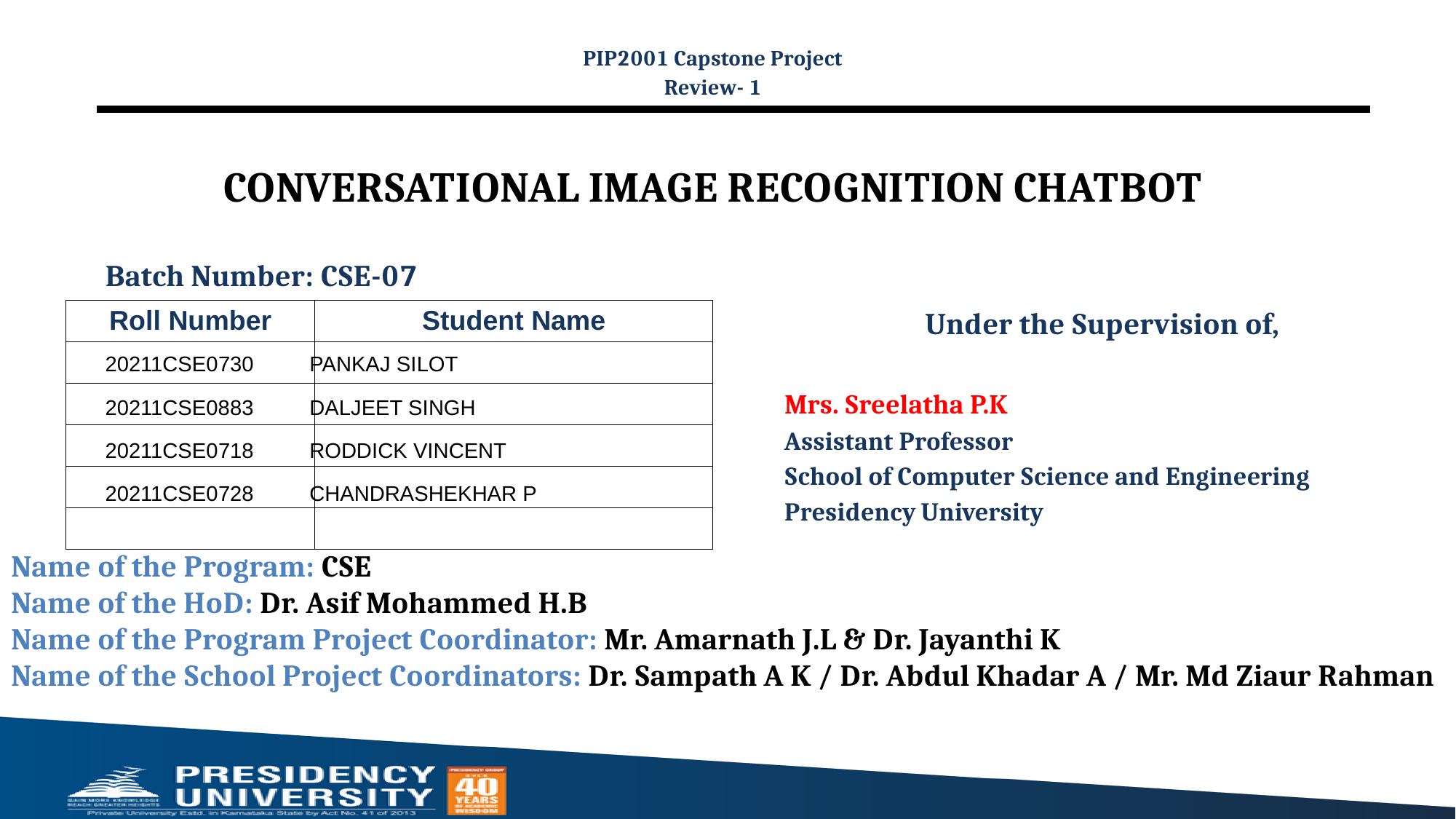

PIP2001 Capstone Project
Review- 1
# CONVERSATIONAL IMAGE RECOGNITION CHATBOT
Batch Number: CSE-07

| Roll Number | Student Name |
| --- | --- |
|  |  |
|  |  |
|  |  |
|  |  |
|  |  |
Under the Supervision of,

Mrs. Sreelatha P.K
Assistant Professor
School of Computer Science and Engineering
Presidency University

| 20211CSE0730 | PANKAJ SILOT |
| --- | --- |
| 20211CSE0883 | DALJEET SINGH |
| 20211CSE0718 | RODDICK VINCENT |
| 20211CSE0728 | CHANDRASHEKHAR P |
Name of the Program: CSE
Name of the HoD: Dr. Asif Mohammed H.B
Name of the Program Project Coordinator: Mr. Amarnath J.L & Dr. Jayanthi K
Name of the School Project Coordinators: Dr. Sampath A K / Dr. Abdul Khadar A / Mr. Md Ziaur Rahman